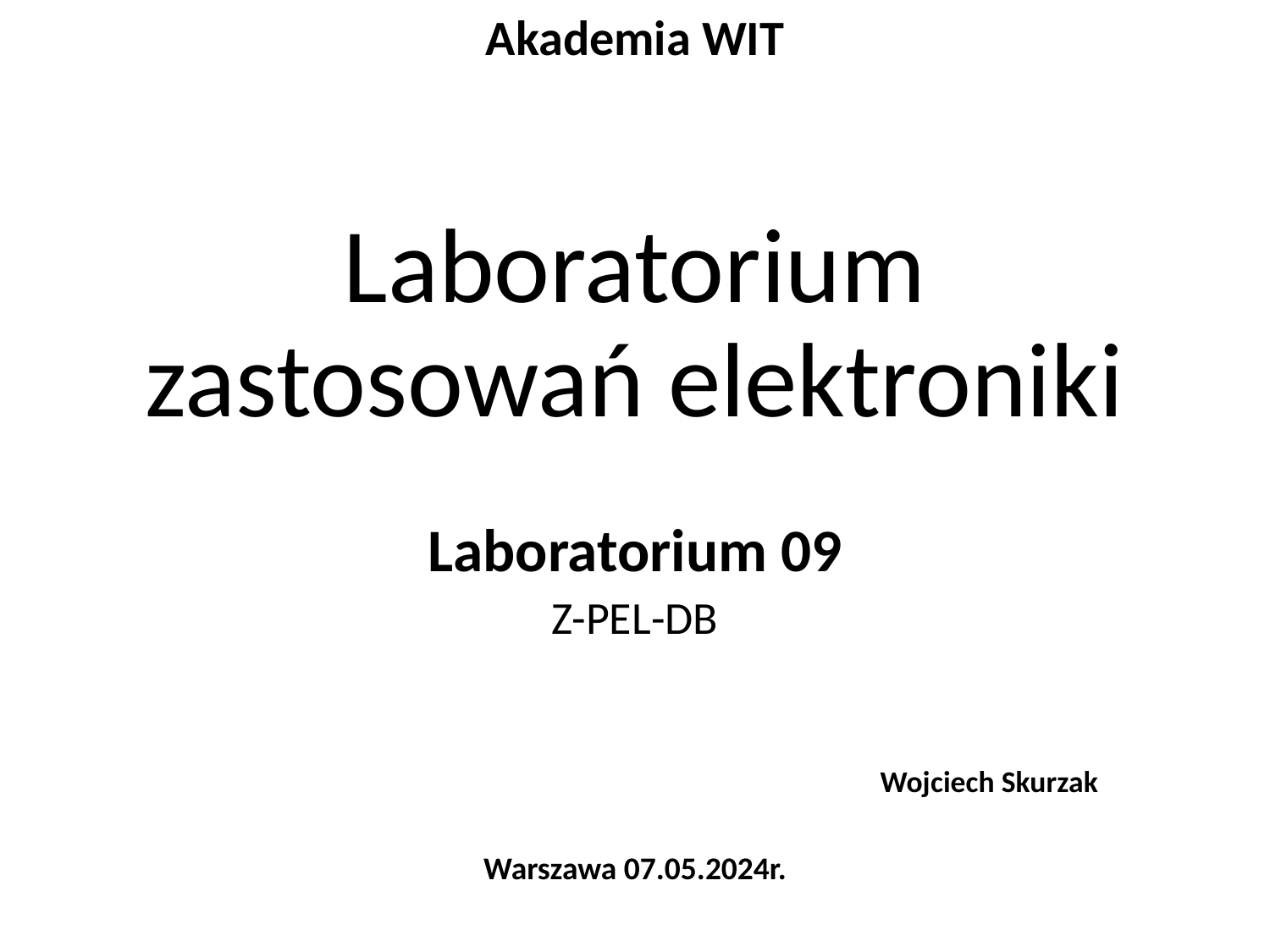

Akademia WIT
# Laboratorium zastosowań elektroniki

Laboratorium 09
Z-PEL-DB

Wojciech Skurzak
Warszawa 07.05.2024r.